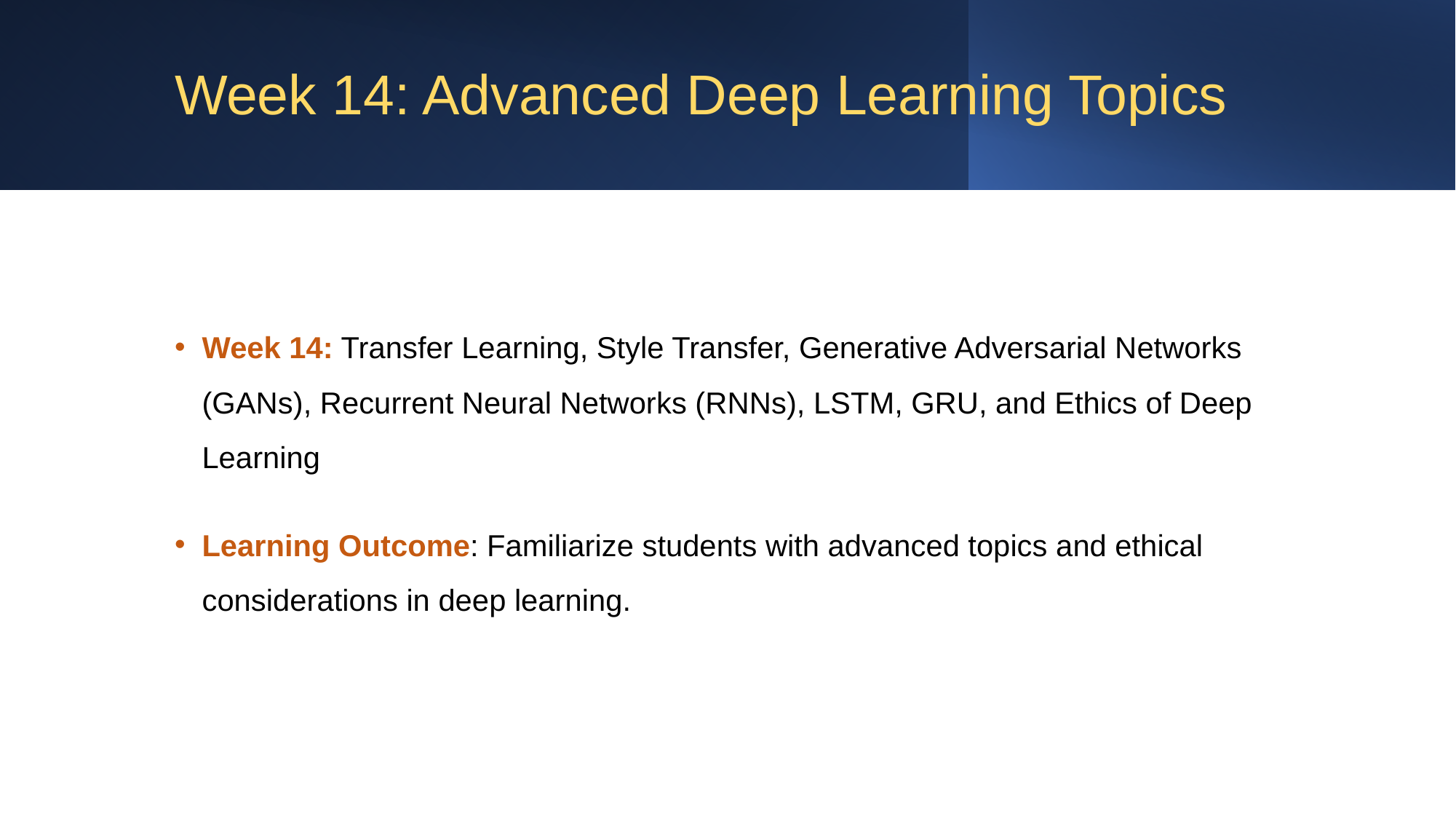

# Week 14: Advanced Deep Learning Topics
Week 14: Transfer Learning, Style Transfer, Generative Adversarial Networks (GANs), Recurrent Neural Networks (RNNs), LSTM, GRU, and Ethics of Deep Learning
Learning Outcome: Familiarize students with advanced topics and ethical considerations in deep learning.

16